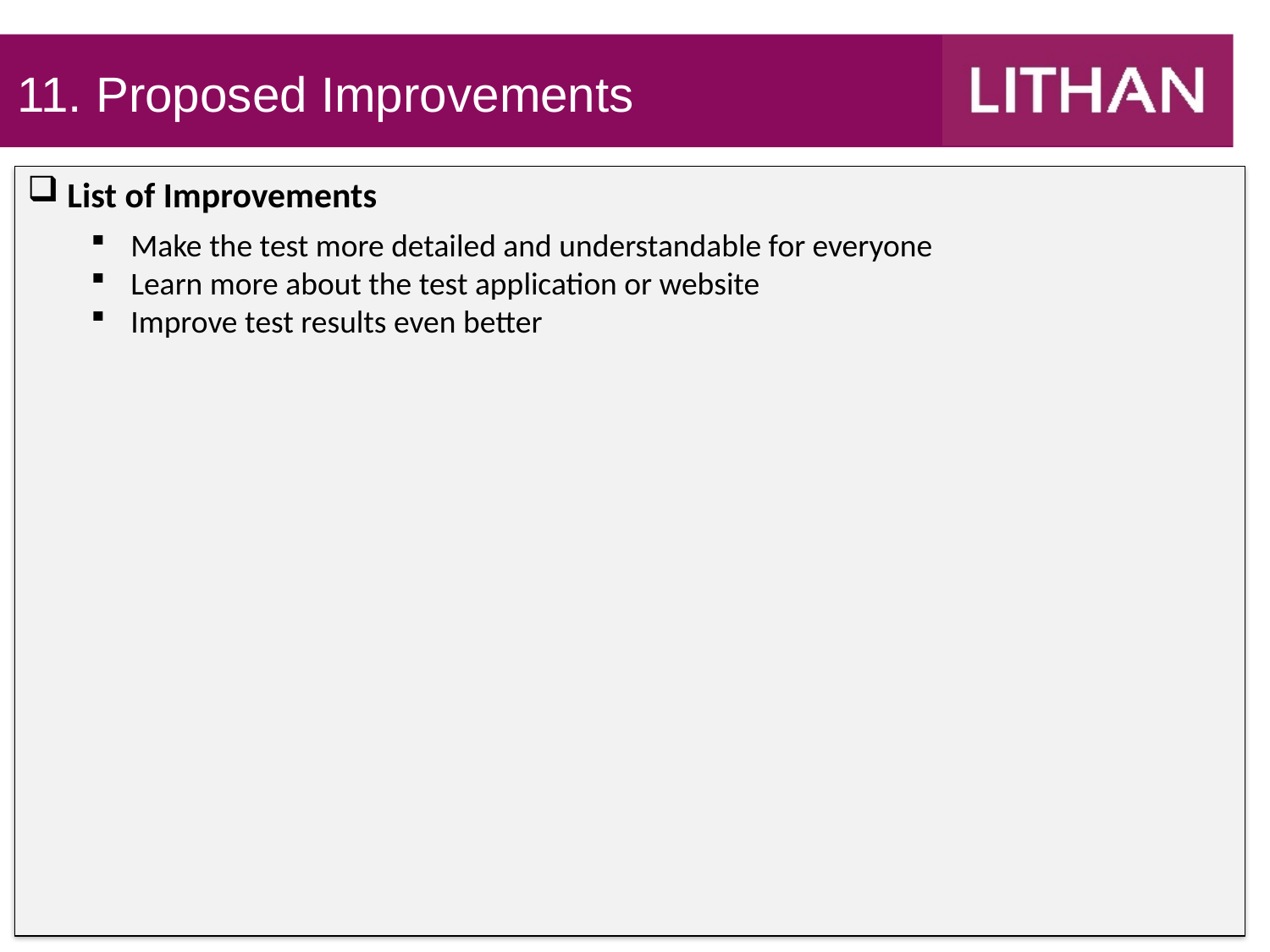

11. Proposed Improvements
List of Improvements
Make the test more detailed and understandable for everyone
Learn more about the test application or website
Improve test results even better